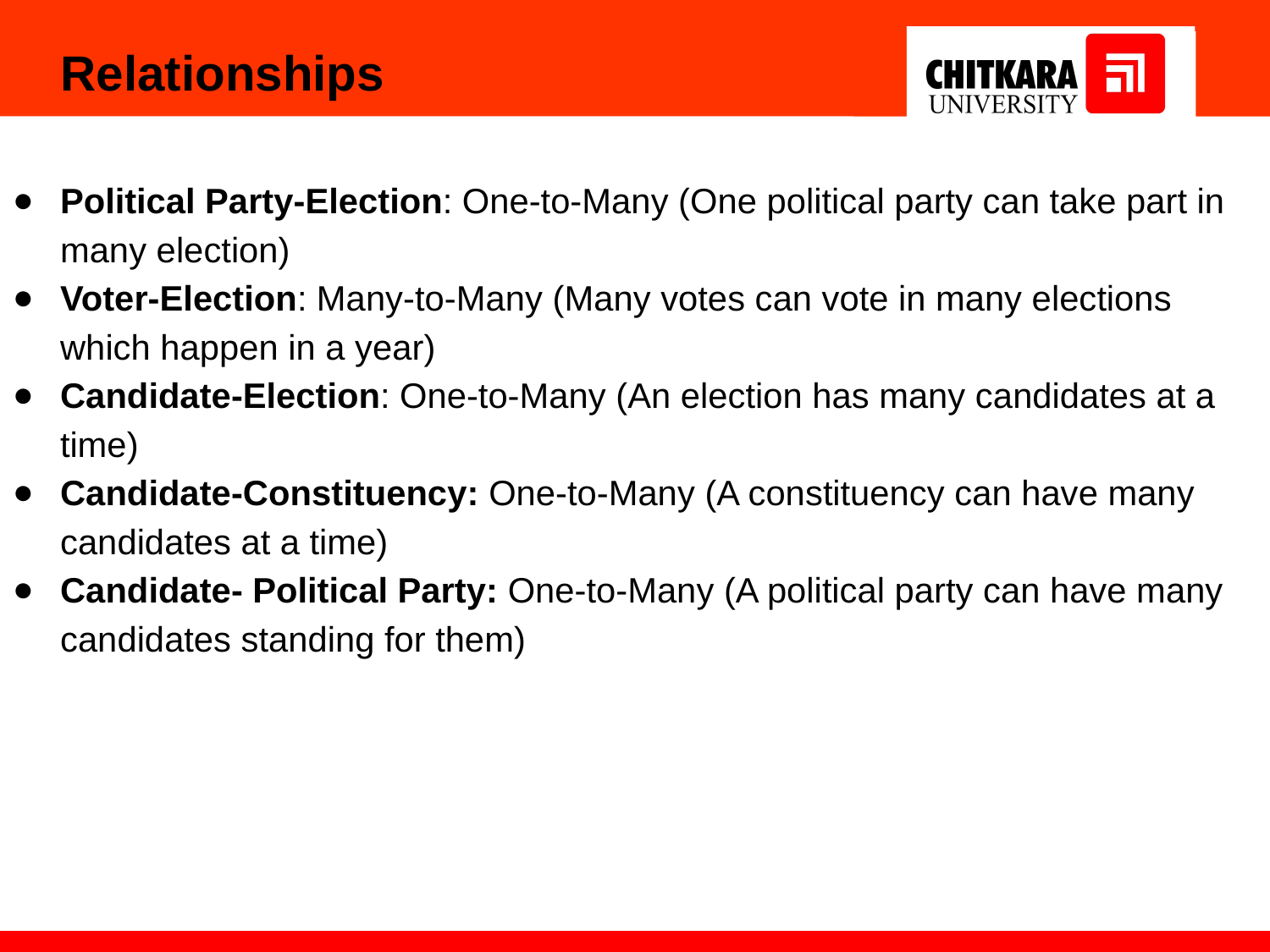

Relationships
Political Party-Election: One-to-Many (One political party can take part in many election)
Voter-Election: Many-to-Many (Many votes can vote in many elections which happen in a year)
Candidate-Election: One-to-Many (An election has many candidates at a time)
Candidate-Constituency: One-to-Many (A constituency can have many candidates at a time)
Candidate- Political Party: One-to-Many (A political party can have many candidates standing for them)